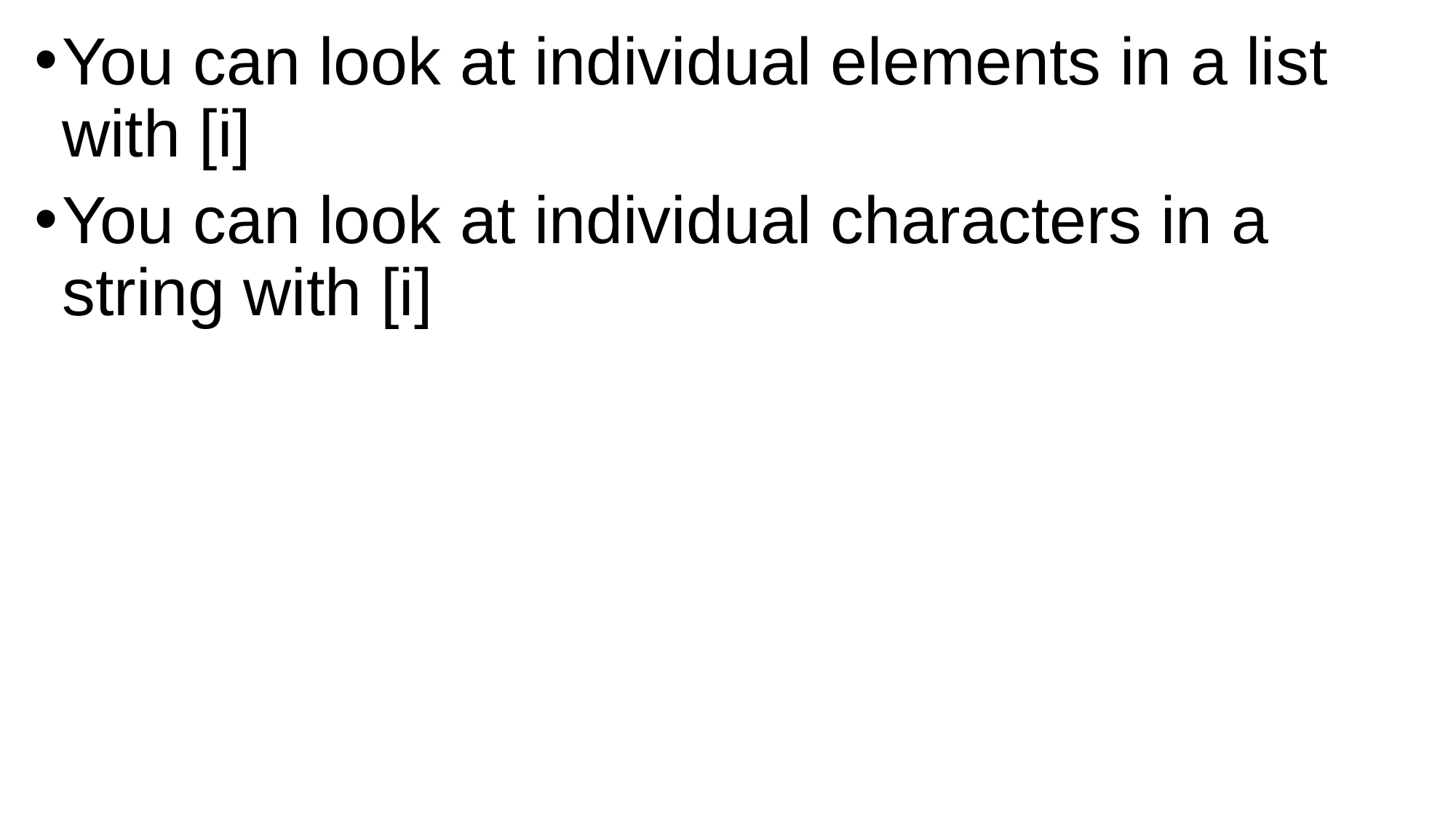

You can look at individual elements in a list with [i]
You can look at individual characters in a string with [i]